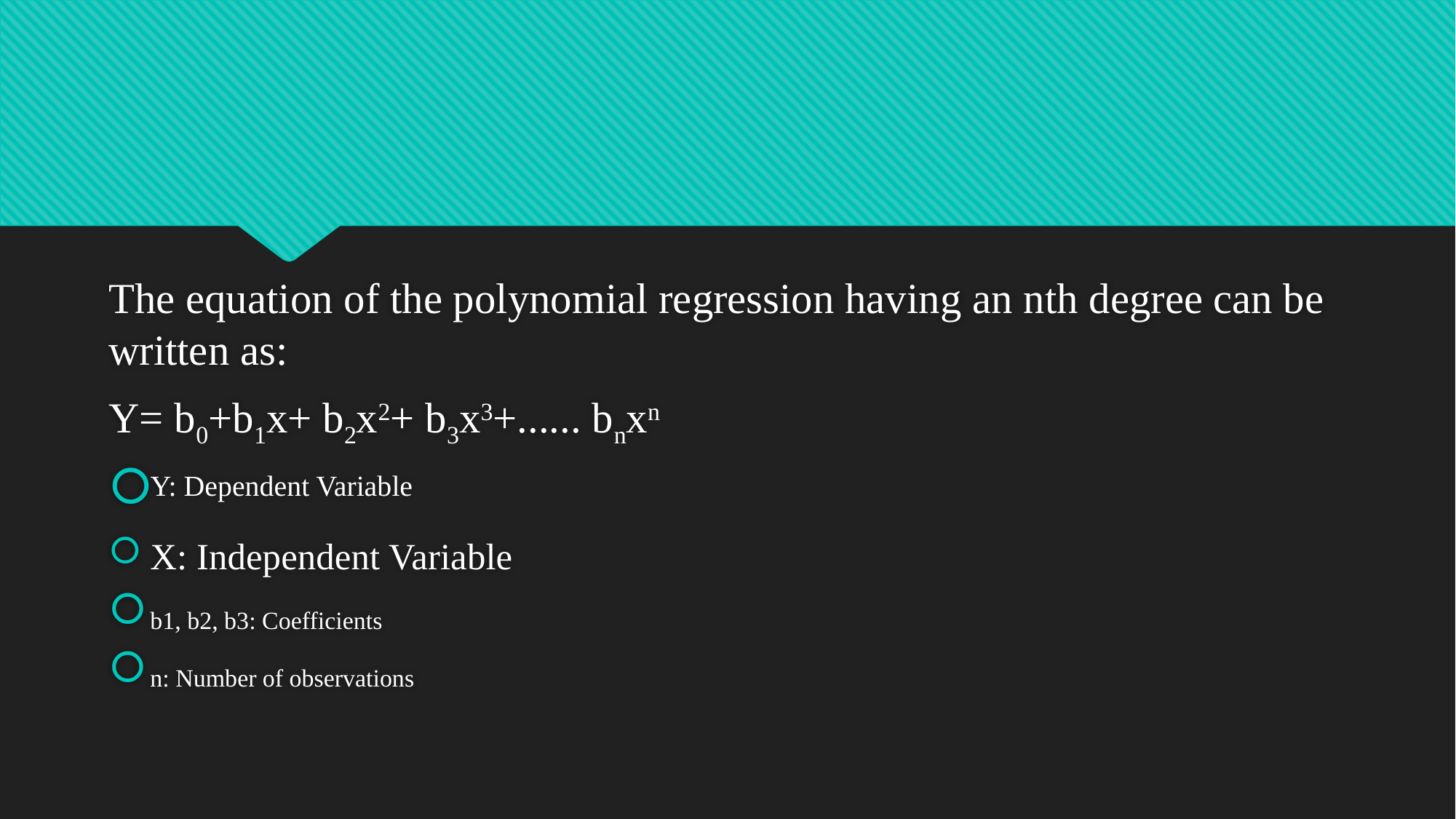

The equation of the polynomial regression having an nth degree can be written as:
Y= b0+b1x+ b2x2+ b3x3+...... bnxn
Y: Dependent Variable
X: Independent Variable
b1, b2, b3: Coefficients
n: Number of observations